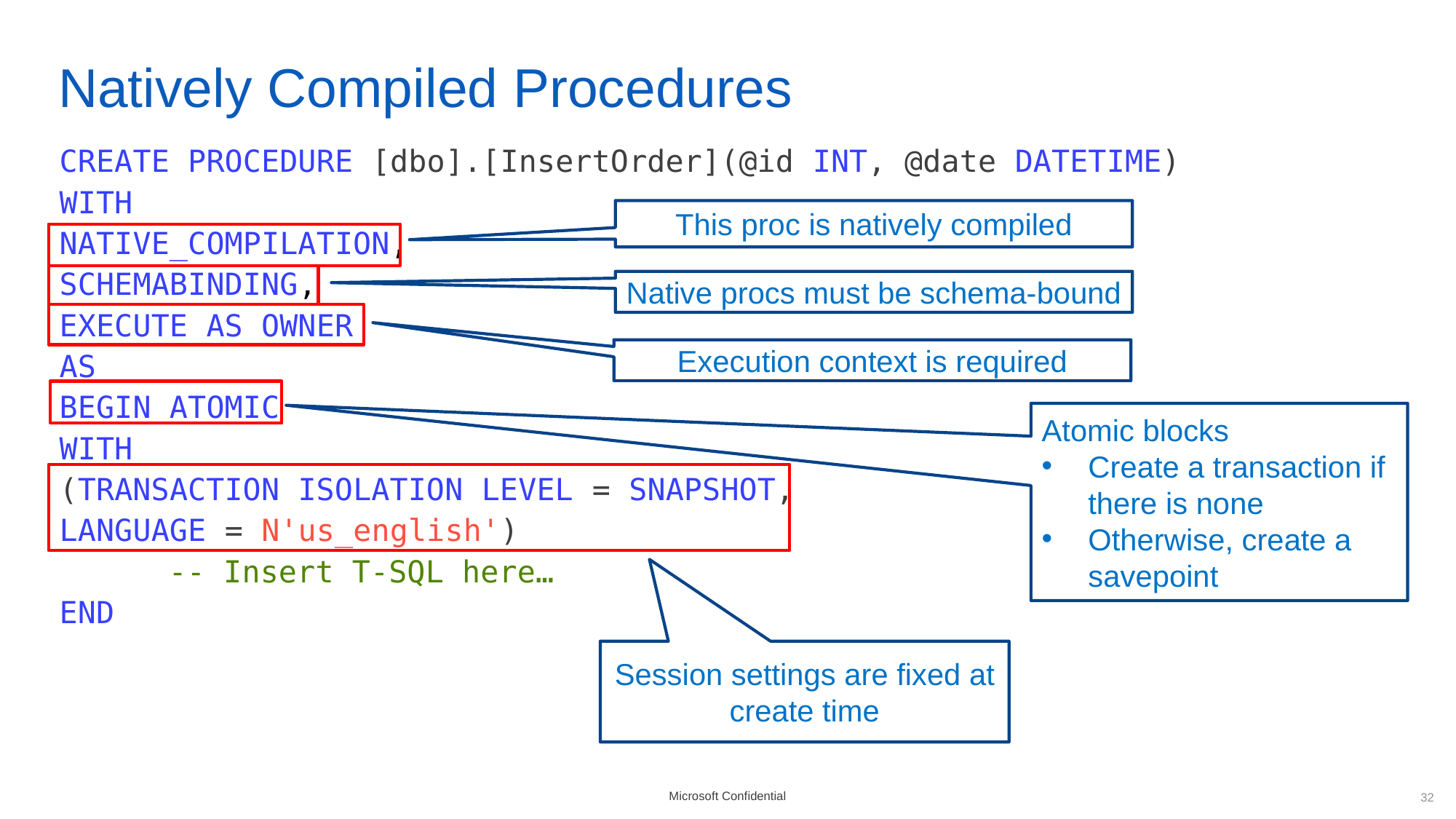

# Natively Compiled Procedures
CREATE PROCEDURE [dbo].[InsertOrder](@id INT, @date DATETIME)
WITH
NATIVE_COMPILATION,
SCHEMABINDING,
EXECUTE AS OWNER
AS
BEGIN ATOMIC
WITH
(TRANSACTION ISOLATION LEVEL = SNAPSHOT,
LANGUAGE = N'us_english')
	-- Insert T-SQL here…
END
This proc is natively compiled

Native procs must be schema-bound

Execution context is required

Atomic blocks
Create a transaction if there is none
Otherwise, create a savepoint

Session settings are fixed at create time
32